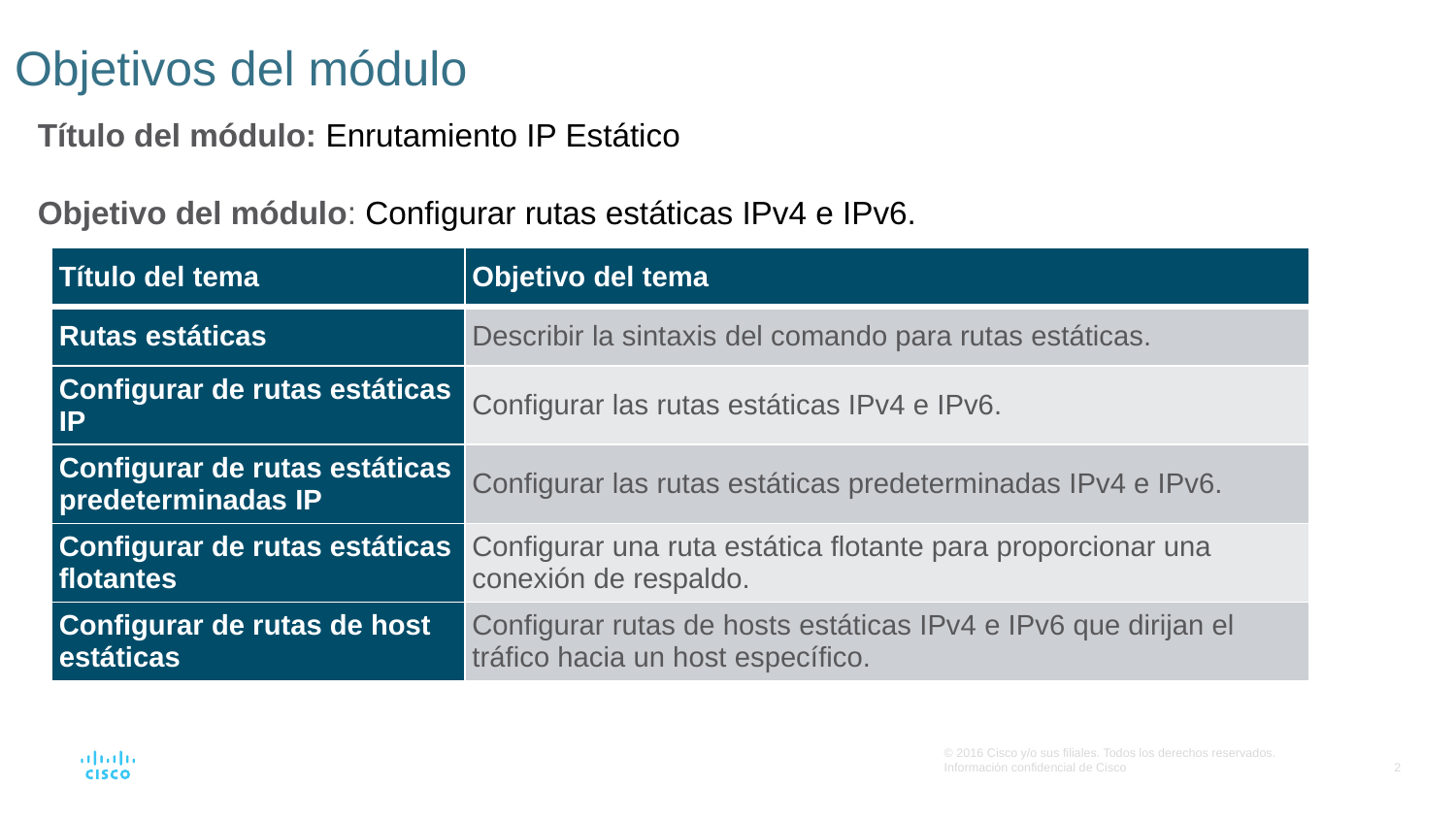

# Objetivos del módulo
Título del módulo: Enrutamiento IP Estático

Objetivo del módulo: Configurar rutas estáticas IPv4 e IPv6.
| Título del tema | Objetivo del tema |
| --- | --- |
| Rutas estáticas | Describir la sintaxis del comando para rutas estáticas. |
| Configurar de rutas estáticas IP | Configurar las rutas estáticas IPv4 e IPv6. |
| Configurar de rutas estáticas predeterminadas IP | Configurar las rutas estáticas predeterminadas IPv4 e IPv6. |
| Configurar de rutas estáticas flotantes | Configurar una ruta estática flotante para proporcionar una conexión de respaldo. |
| Configurar de rutas de host estáticas | Configurar rutas de hosts estáticas IPv4 e IPv6 que dirijan el tráfico hacia un host específico. |